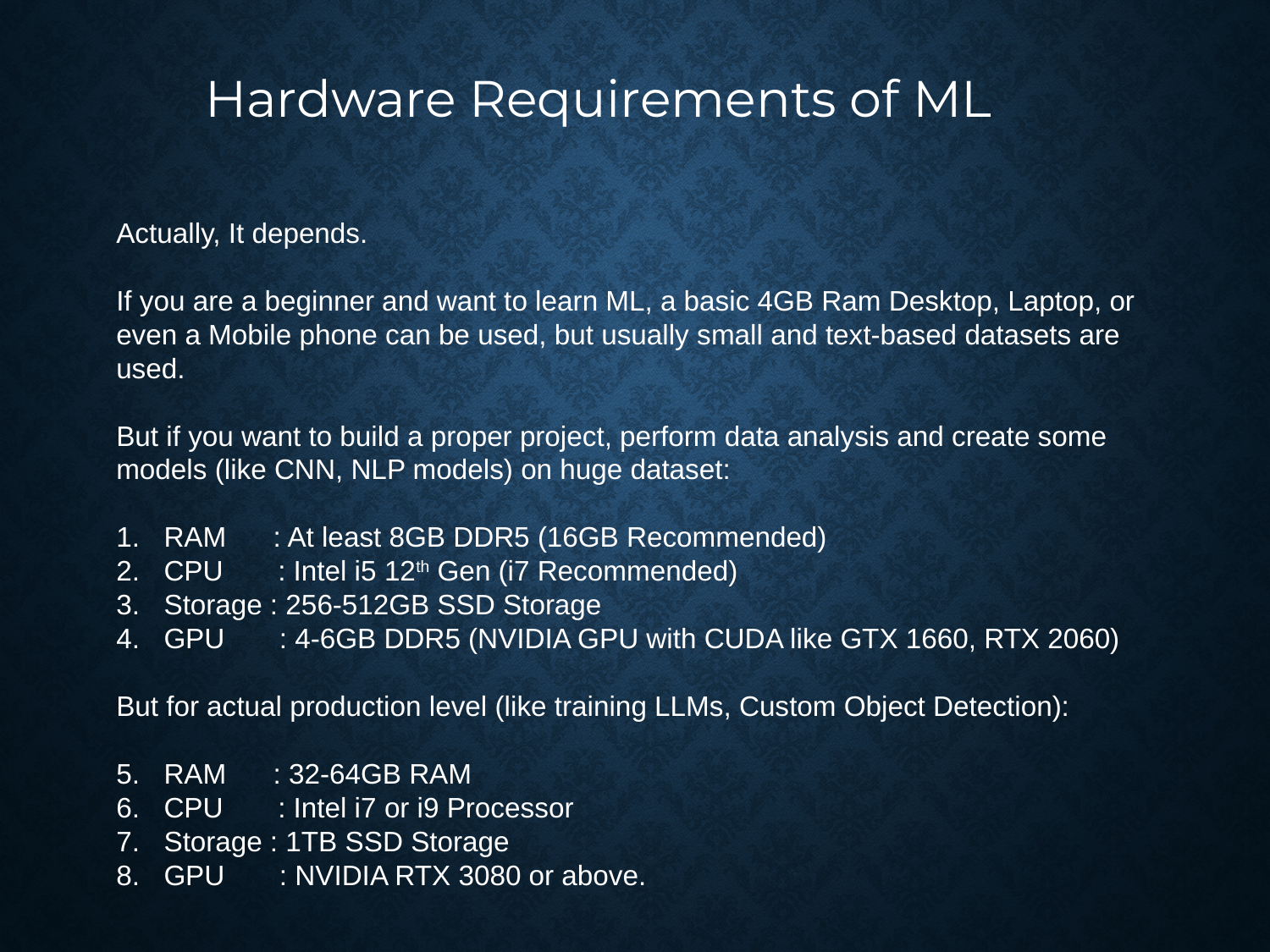

Hardware Requirements of ML

Actually, It depends.

If you are a beginner and want to learn ML, a basic 4GB Ram Desktop, Laptop, or even a Mobile phone can be used, but usually small and text-based datasets are used.

But if you want to build a proper project, perform data analysis and create some models (like CNN, NLP models) on huge dataset:

RAM      : At least 8GB DDR5 (16GB Recommended)
CPU       : Intel i5 12th Gen (i7 Recommended)
Storage : 256-512GB SSD Storage
GPU       : 4-6GB DDR5 (NVIDIA GPU with CUDA like GTX 1660, RTX 2060)

But for actual production level (like training LLMs, Custom Object Detection):

RAM      : 32-64GB RAM
CPU       : Intel i7 or i9 Processor
Storage : 1TB SSD Storage
GPU       : NVIDIA RTX 3080 or above.